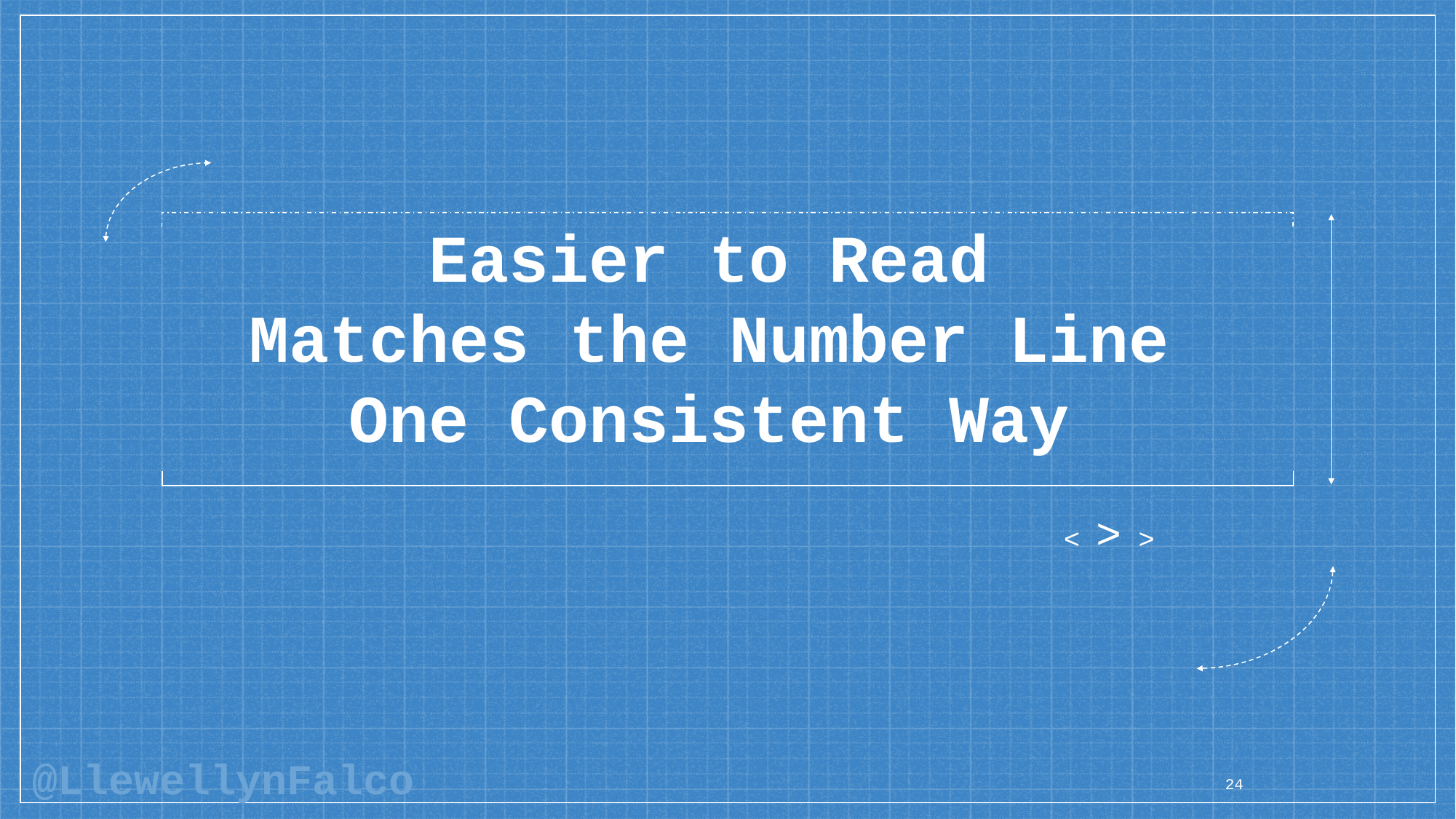

# Easier to Read Matches the Number Line One Consistent Way
< > >
24